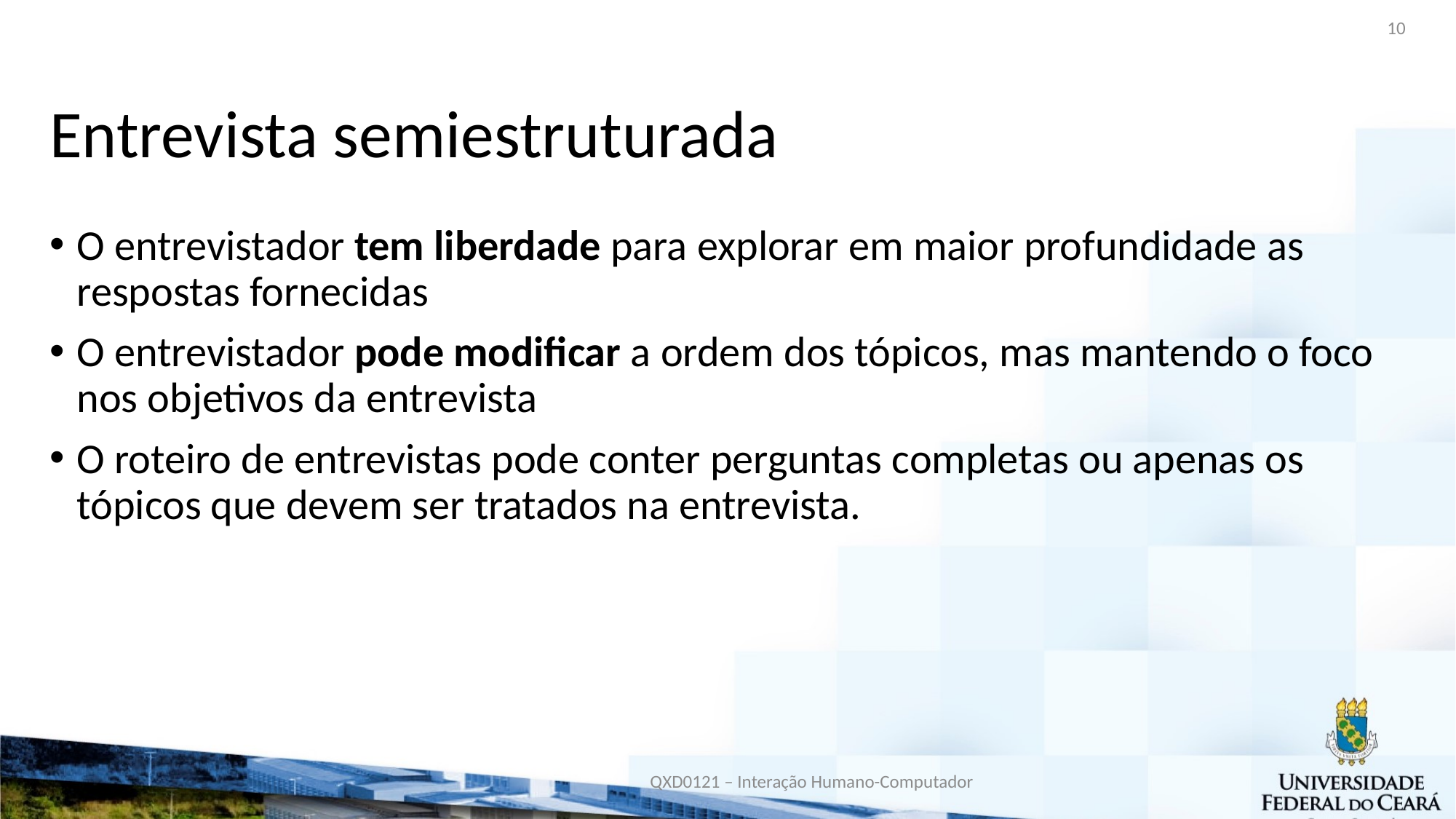

10
# Entrevista semiestruturada
O entrevistador tem liberdade para explorar em maior profundidade as respostas fornecidas
O entrevistador pode modificar a ordem dos tópicos, mas mantendo o foco nos objetivos da entrevista
O roteiro de entrevistas pode conter perguntas completas ou apenas os tópicos que devem ser tratados na entrevista.

QXD0121 – Interação Humano-Computador